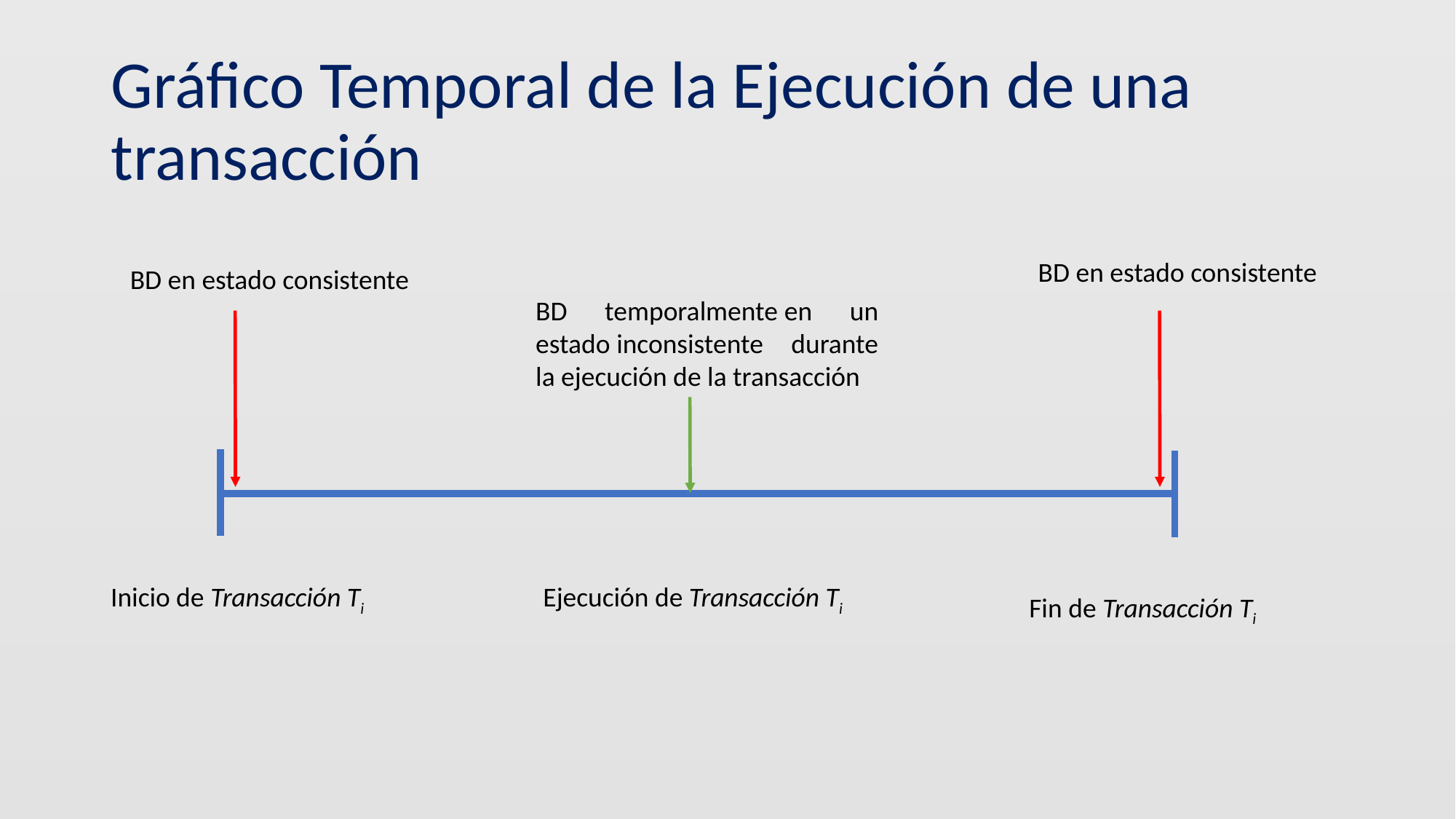

# Gráfico Temporal de la Ejecución de una transacción
BD en estado consistente
BD en estado consistente
BD temporalmente en un estado inconsistente durante la ejecución de la transacción
Inicio de Transacción Ti
Ejecución de Transacción Ti
Fin de Transacción Ti